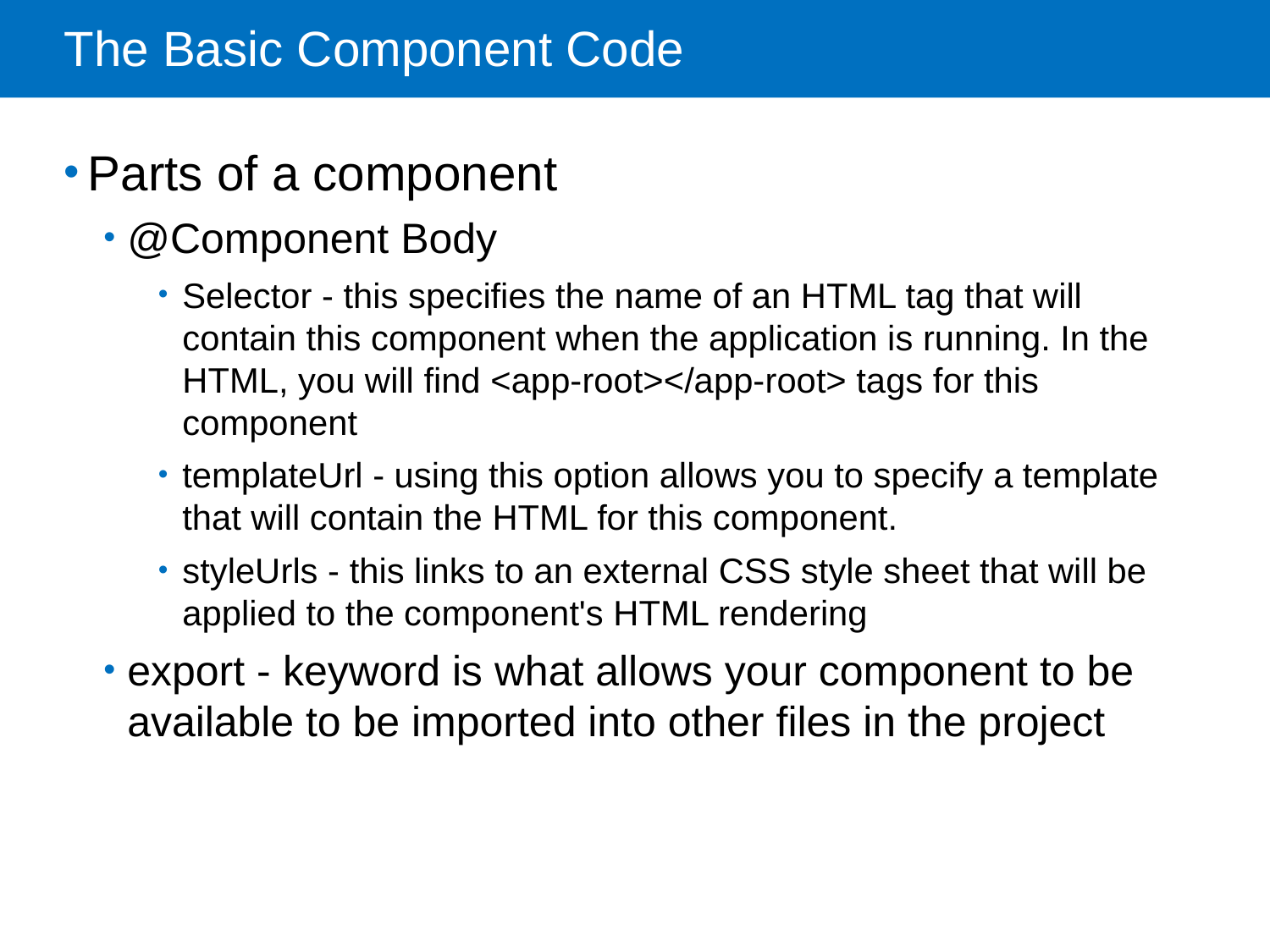

# The Basic Component Code
Parts of a component
@Component Body
Selector - this specifies the name of an HTML tag that will contain this component when the application is running. In the HTML, you will find <app-root></app-root> tags for this component
templateUrl - using this option allows you to specify a template that will contain the HTML for this component.
styleUrls - this links to an external CSS style sheet that will be applied to the component's HTML rendering
export - keyword is what allows your component to be available to be imported into other files in the project